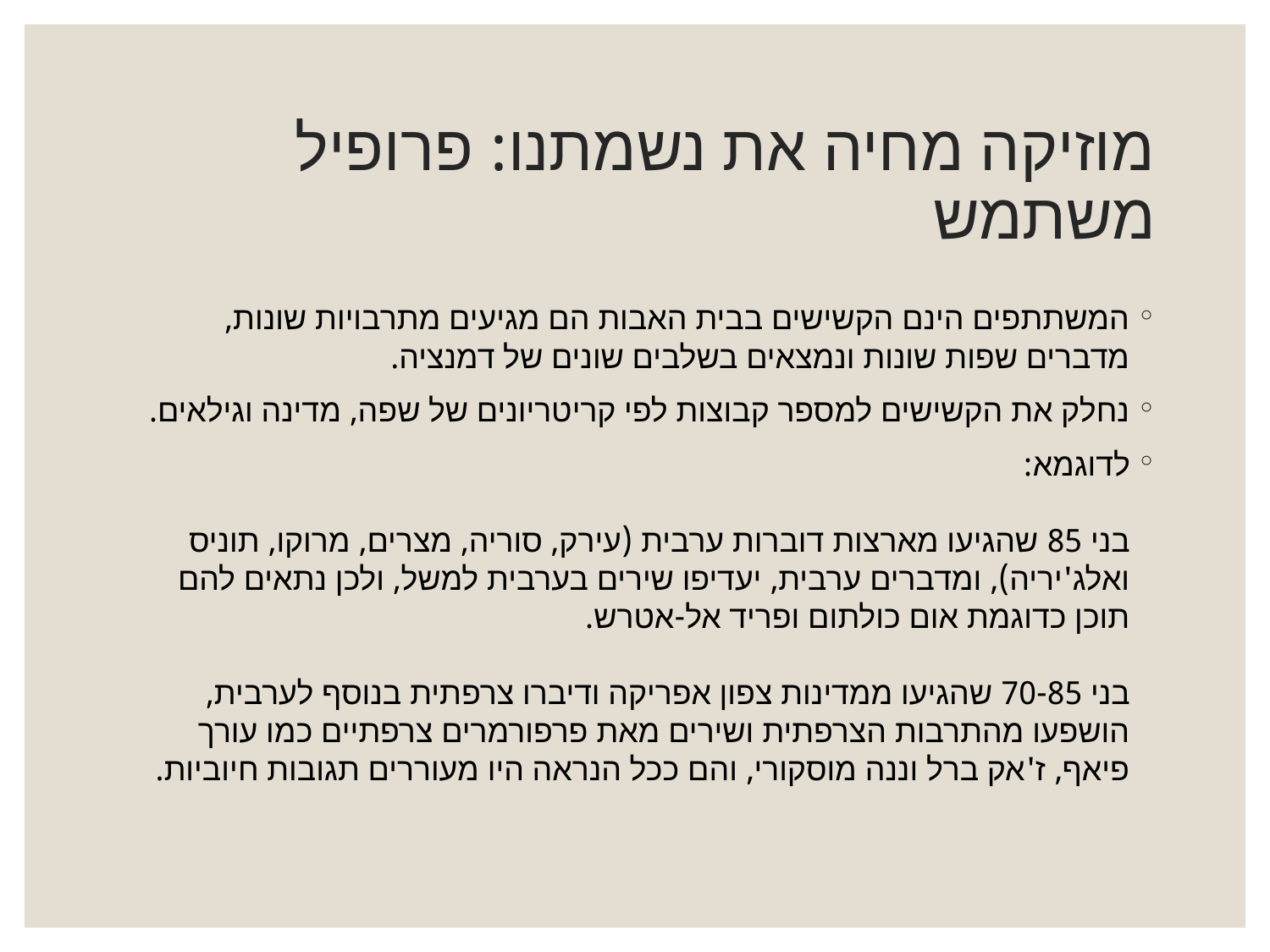

# מוזיקה מחיה את נשמתנו: פרופיל משתמש
המשתתפים הינם הקשישים בבית האבות הם מגיעים מתרבויות שונות, מדברים שפות שונות ונמצאים בשלבים שונים של דמנציה.
נחלק את הקשישים למספר קבוצות לפי קריטריונים של שפה, מדינה וגילאים.
לדוגמא:
בני 85 שהגיעו מארצות דוברות ערבית (עירק, סוריה, מצרים, מרוקו, תוניס ואלג'יריה), ומדברים ערבית, יעדיפו שירים בערבית למשל, ולכן נתאים להם תוכן כדוגמת אום כולתום ופריד אל-אטרש.
בני 70-85 שהגיעו ממדינות צפון אפריקה ודיברו צרפתית בנוסף לערבית, הושפעו מהתרבות הצרפתית ושירים מאת פרפורמרים צרפתיים כמו עורך פיאף, ז'אק ברל וננה מוסקורי, והם ככל הנראה היו מעוררים תגובות חיוביות.